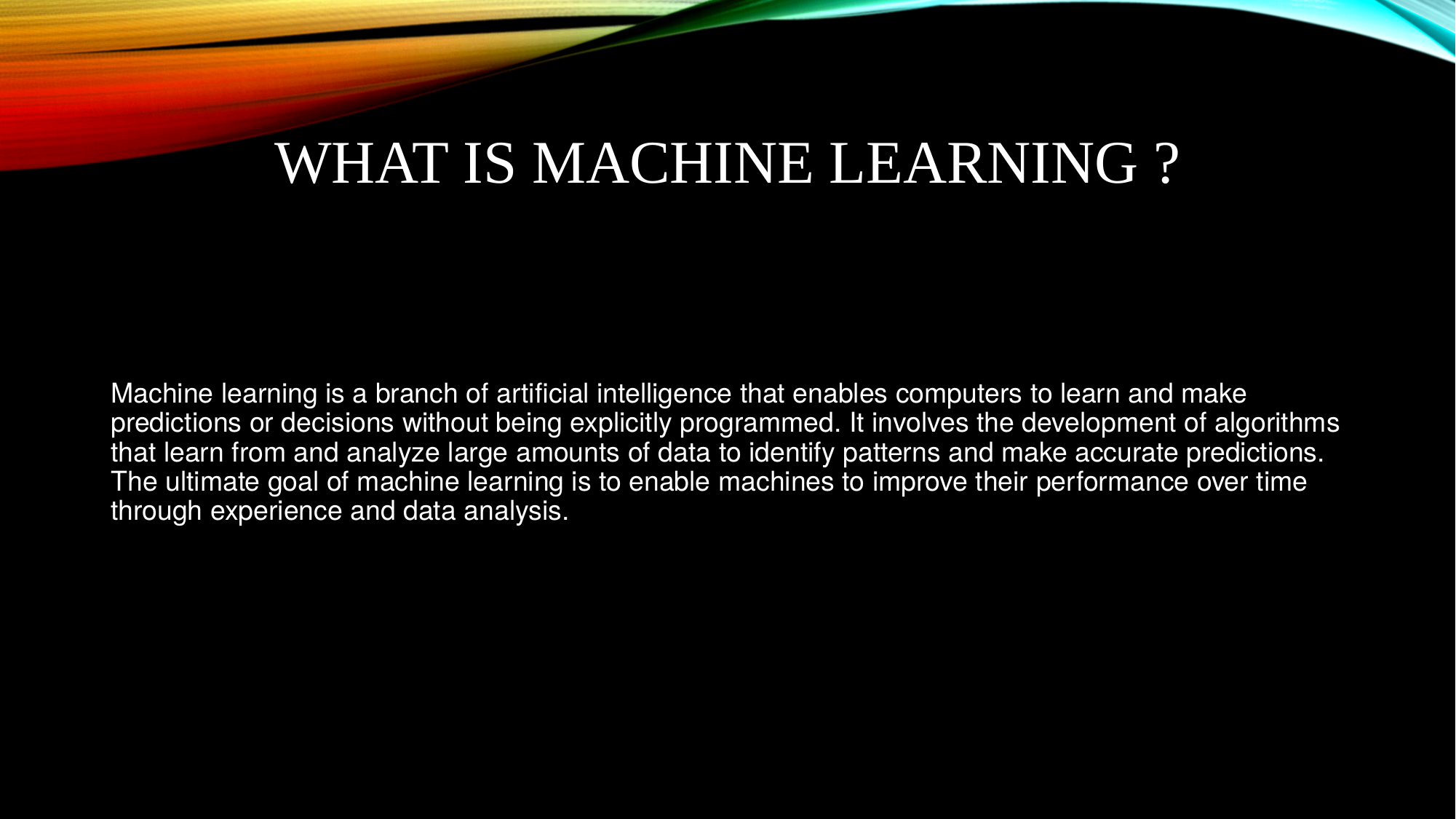

# What is machine learning ?
Machine learning is a branch of artificial intelligence that enables computers to learn and make predictions or decisions without being explicitly programmed. It involves the development of algorithms that learn from and analyze large amounts of data to identify patterns and make accurate predictions. The ultimate goal of machine learning is to enable machines to improve their performance over time through experience and data analysis.